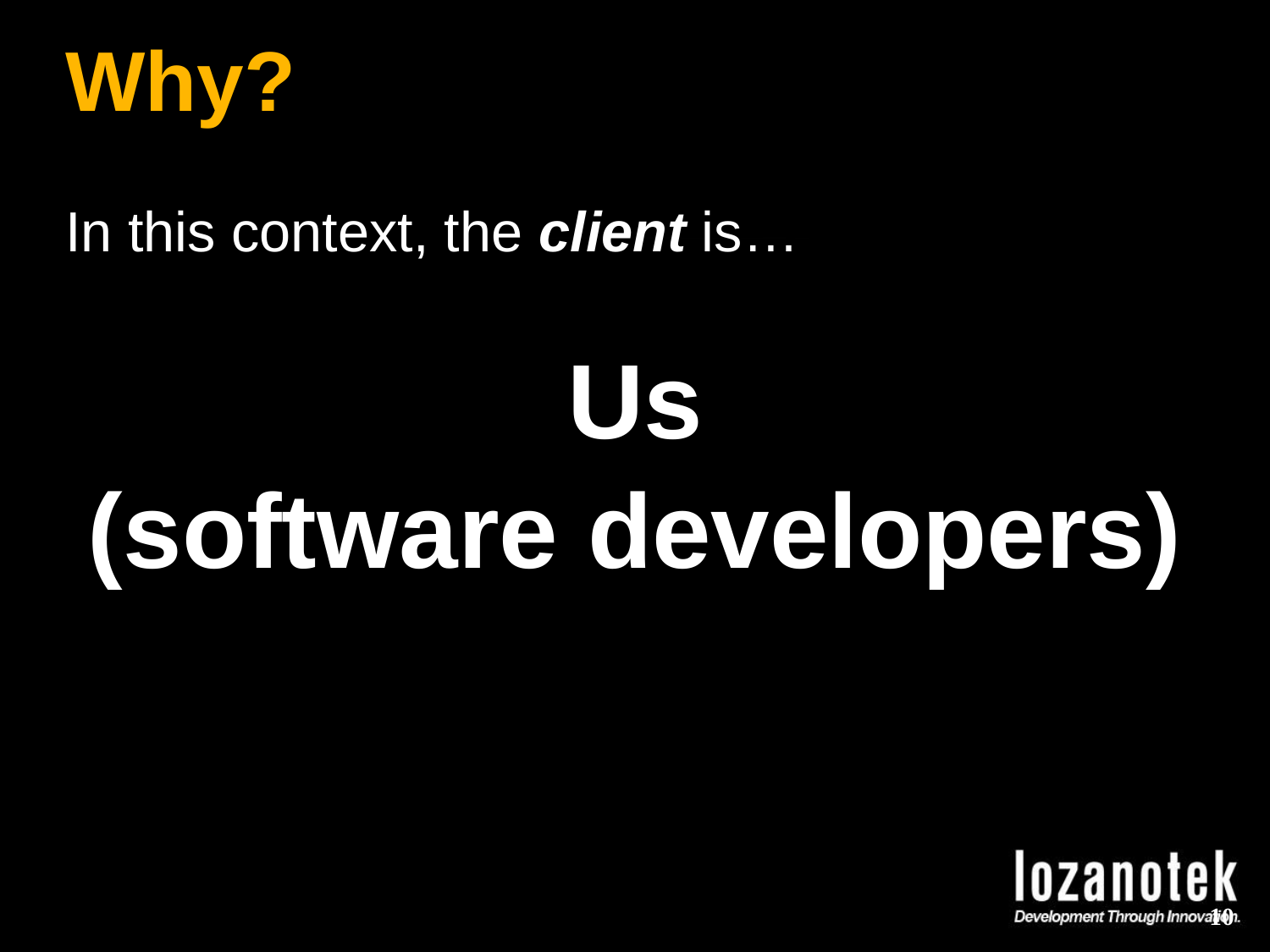

# Why?
In this context, the client is…
Us
(software developers)
10